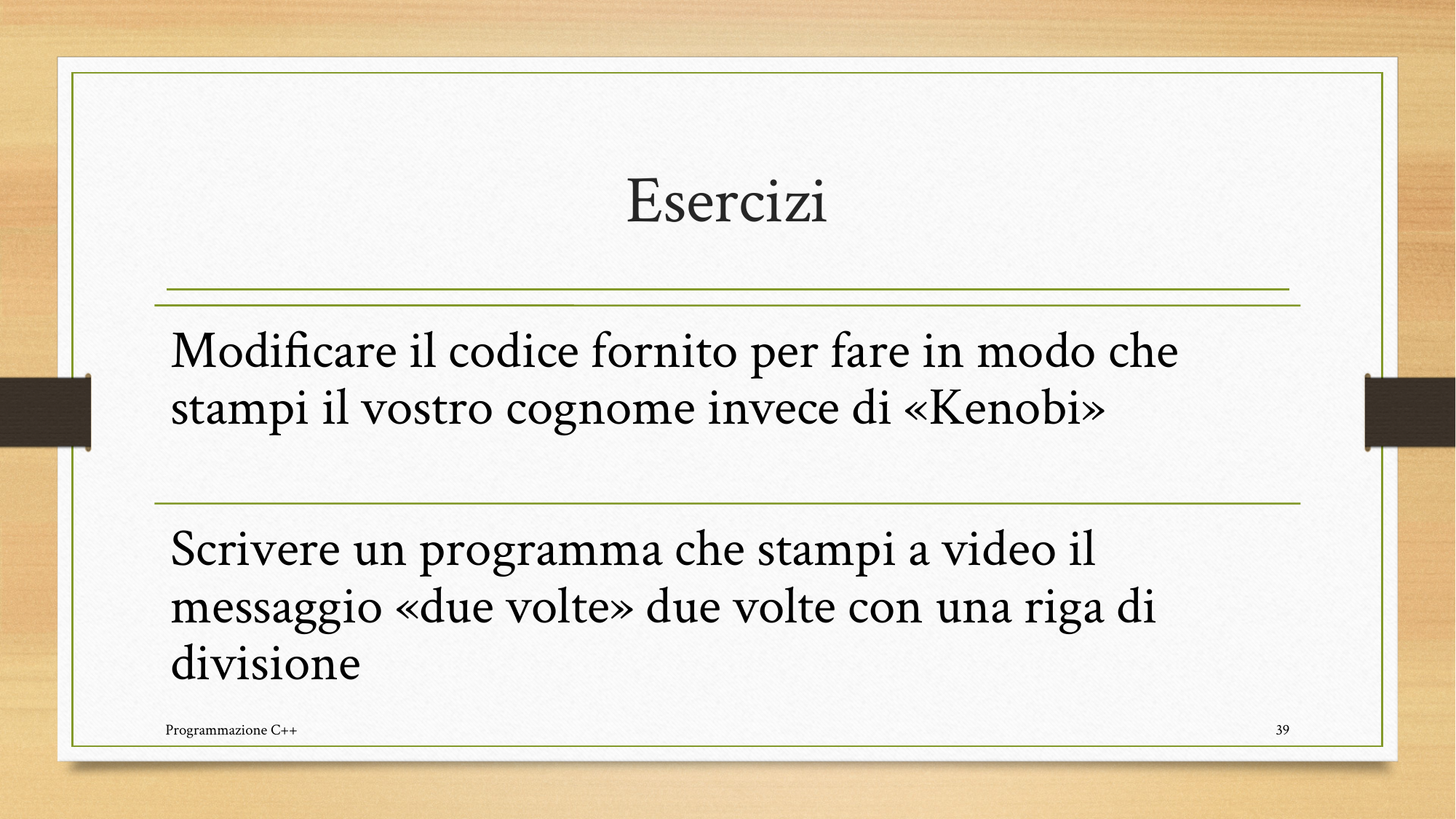

# Esercizi
Modificare il codice fornito per fare in modo che stampi il vostro cognome invece di «Kenobi»
Scrivere un programma che stampi a video il messaggio «due volte» due volte con una riga di divisione
Programmazione C++
39